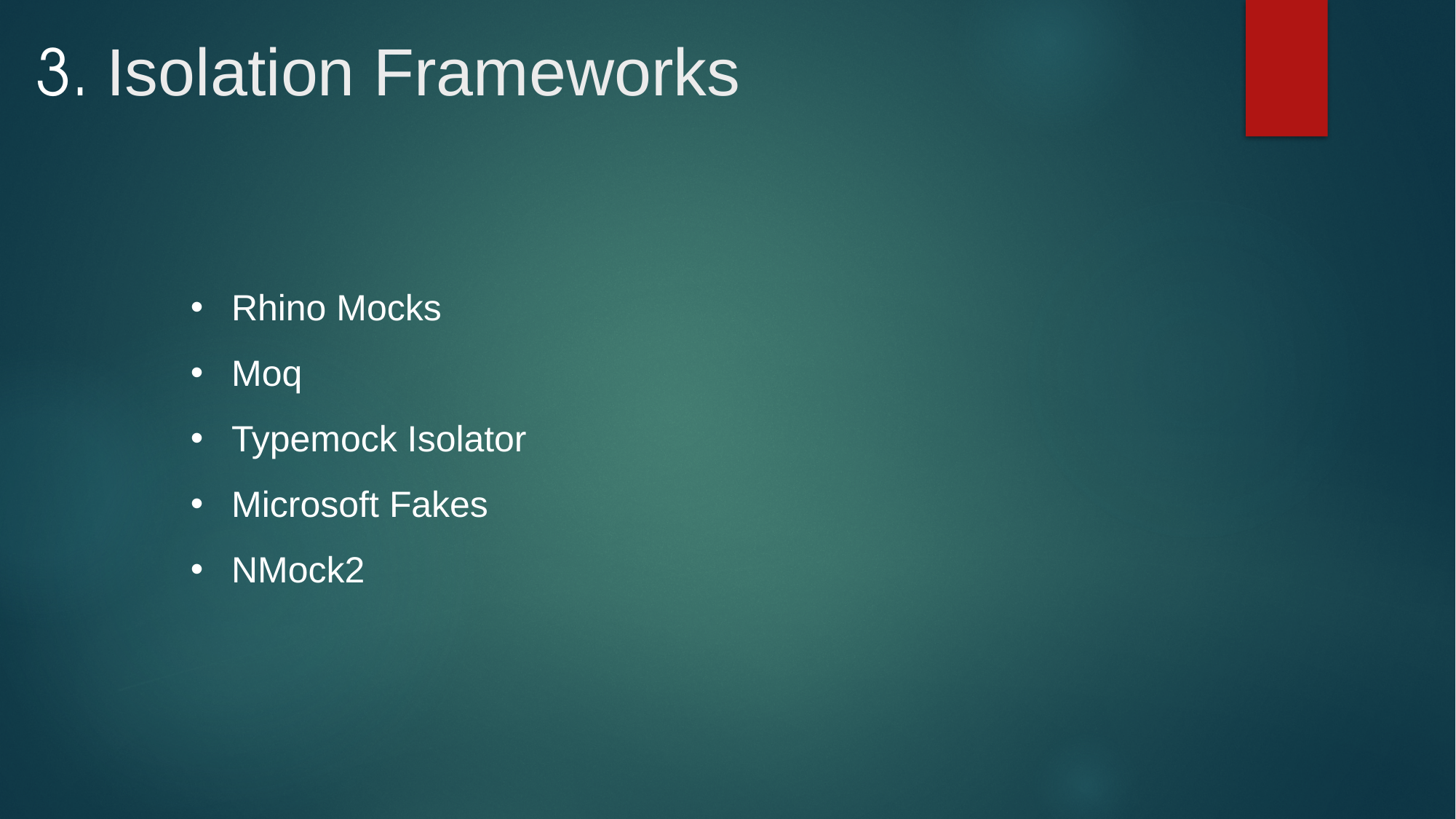

# 3. Isolation Frameworks
Rhino Mocks
Moq
Typemock Isolator
Microsoft Fakes
NMock2